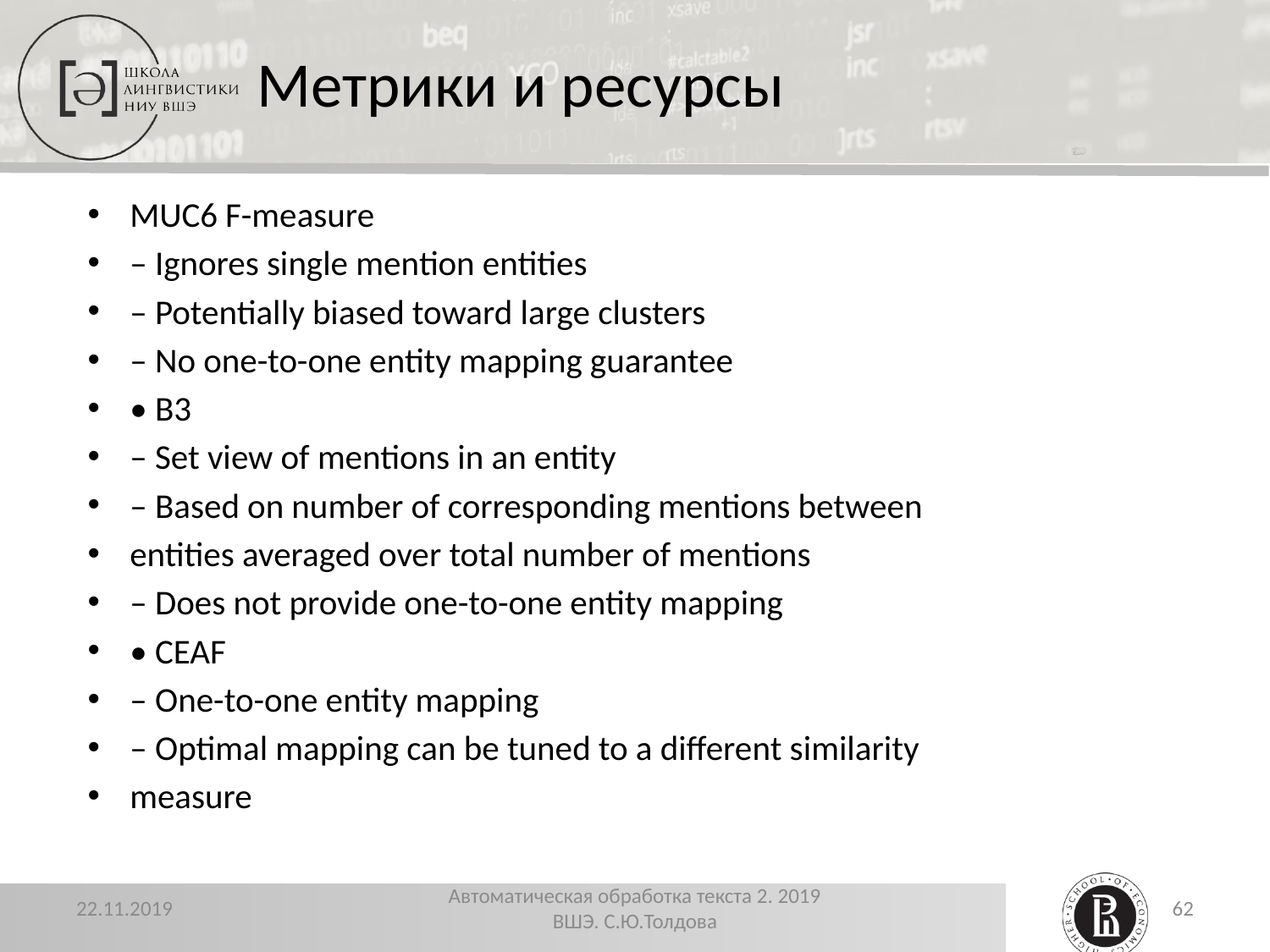

# Метрики и ресурсы
MUC6 F-measure
– Ignores single mention entities
– Potentially biased toward large clusters
– No one-to-one entity mapping guarantee
• B3
– Set view of mentions in an entity
– Based on number of corresponding mentions between
entities averaged over total number of mentions
– Does not provide one-to-one entity mapping
• CEAF
– One-to-one entity mapping
– Optimal mapping can be tuned to a different similarity
measure

22.11.2019
Автоматическая обработка текста 2. 2019 ВШЭ. С.Ю.Толдова
62